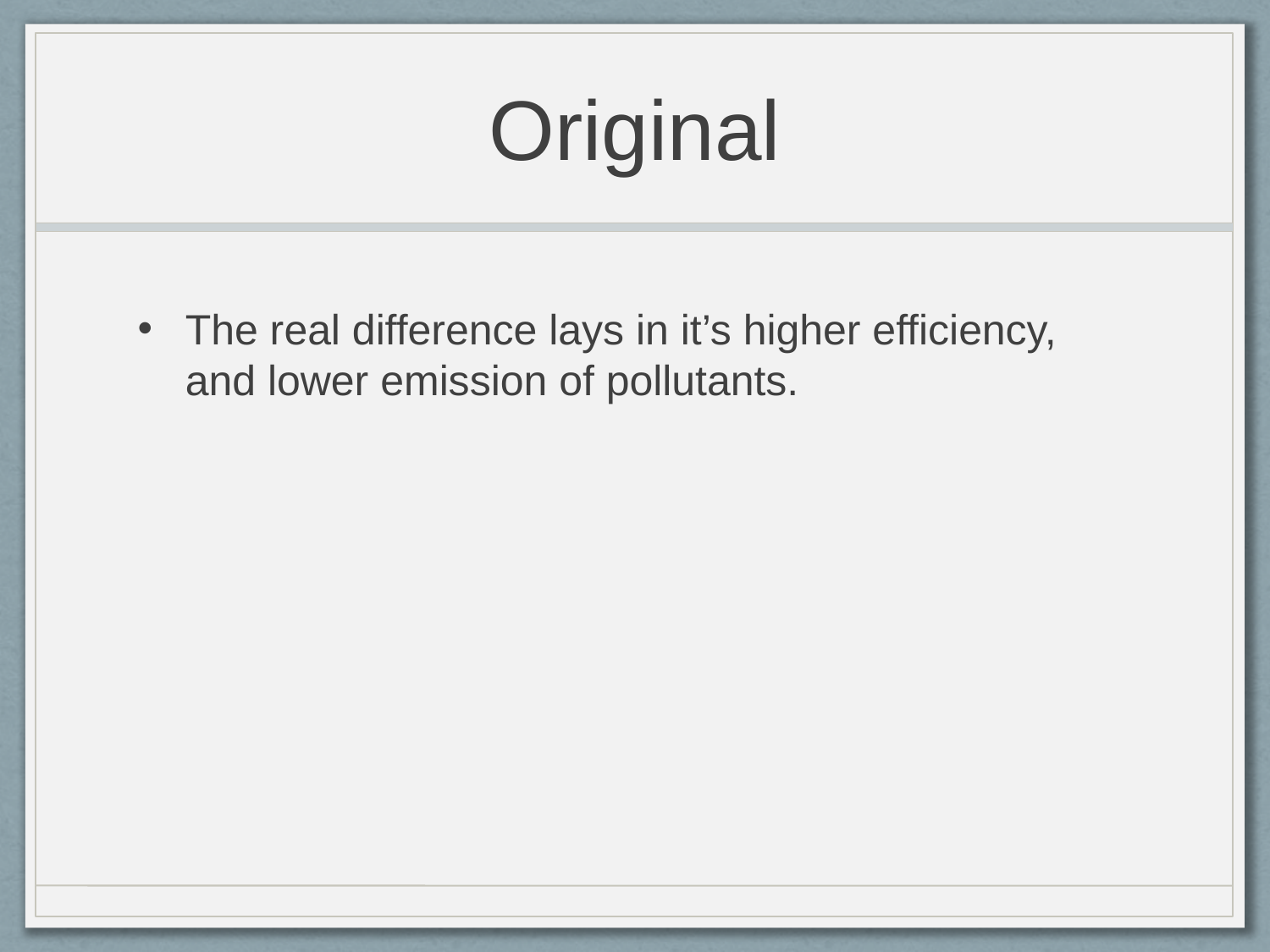

# Original
The real difference lays in it’s higher efficiency, and lower emission of pollutants.